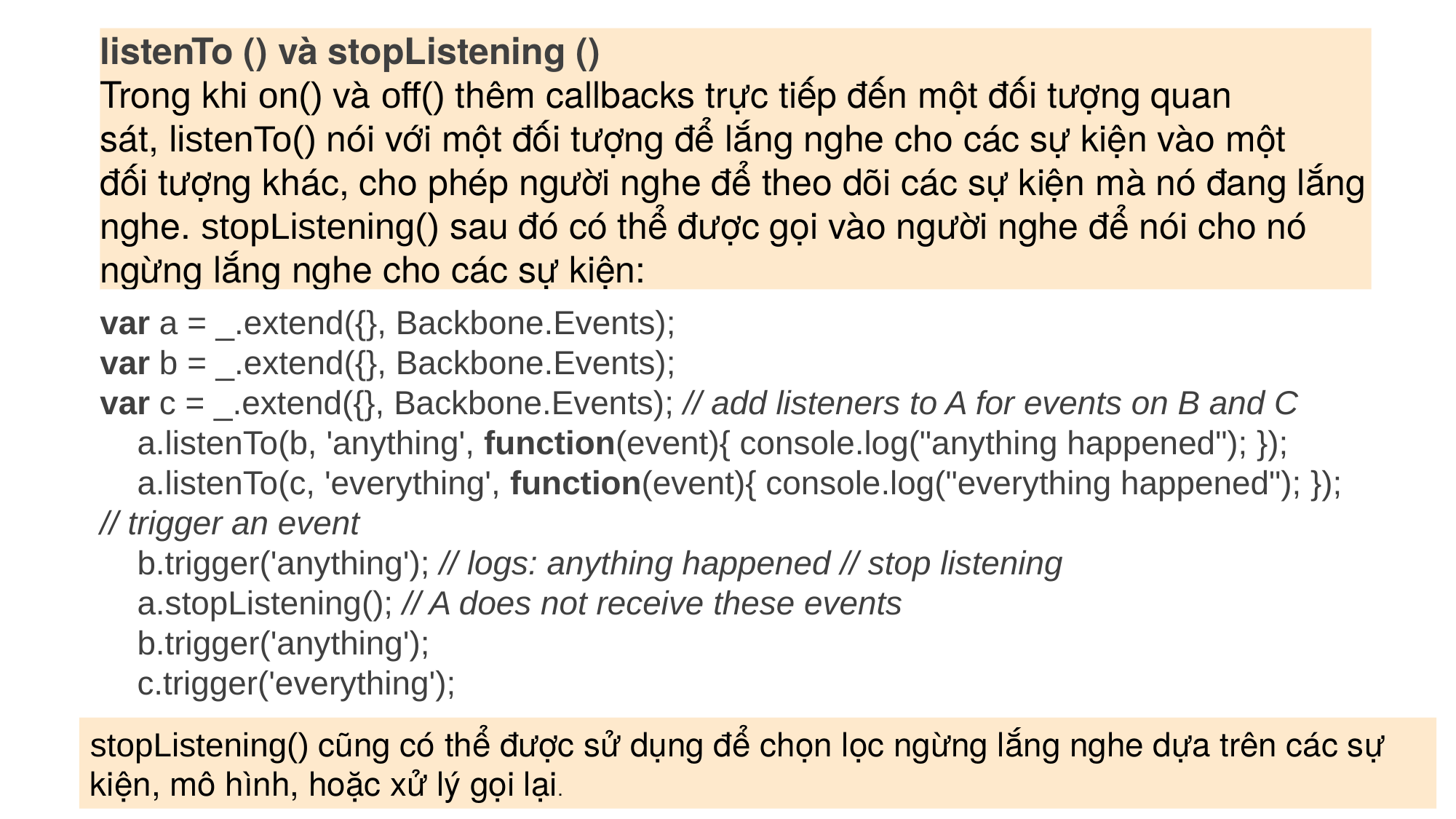

# listenTo () và stopListening ()
Trong khi on() và off() thêm callbacks trực tiếp đến một đối tượng quan sát, listenTo() nói với một đối tượng để lắng nghe cho các sự kiện vào một
đối tượng khác, cho phép người nghe để theo dõi các sự kiện mà nó đang lắng nghe. stopListening() sau đó có thể được gọi vào người nghe để nói cho nó ngừng lắng nghe cho các sự kiện:
var a = _.extend({}, Backbone.Events);
var b = _.extend({}, Backbone.Events);
var c = _.extend({}, Backbone.Events); // add listeners to A for events on B and C
    a.listenTo(b, 'anything', function(event){ console.log("anything happened"); });
    a.listenTo(c, 'everything', function(event){ console.log("everything happened"); });
// trigger an event
    b.trigger('anything'); // logs: anything happened // stop listening
    a.stopListening(); // A does not receive these events
    b.trigger('anything');
    c.trigger('everything');

stopListening() cũng có thể được sử dụng để chọn lọc ngừng lắng nghe dựa trên các sự kiện, mô hình, hoặc xử lý gọi lại.